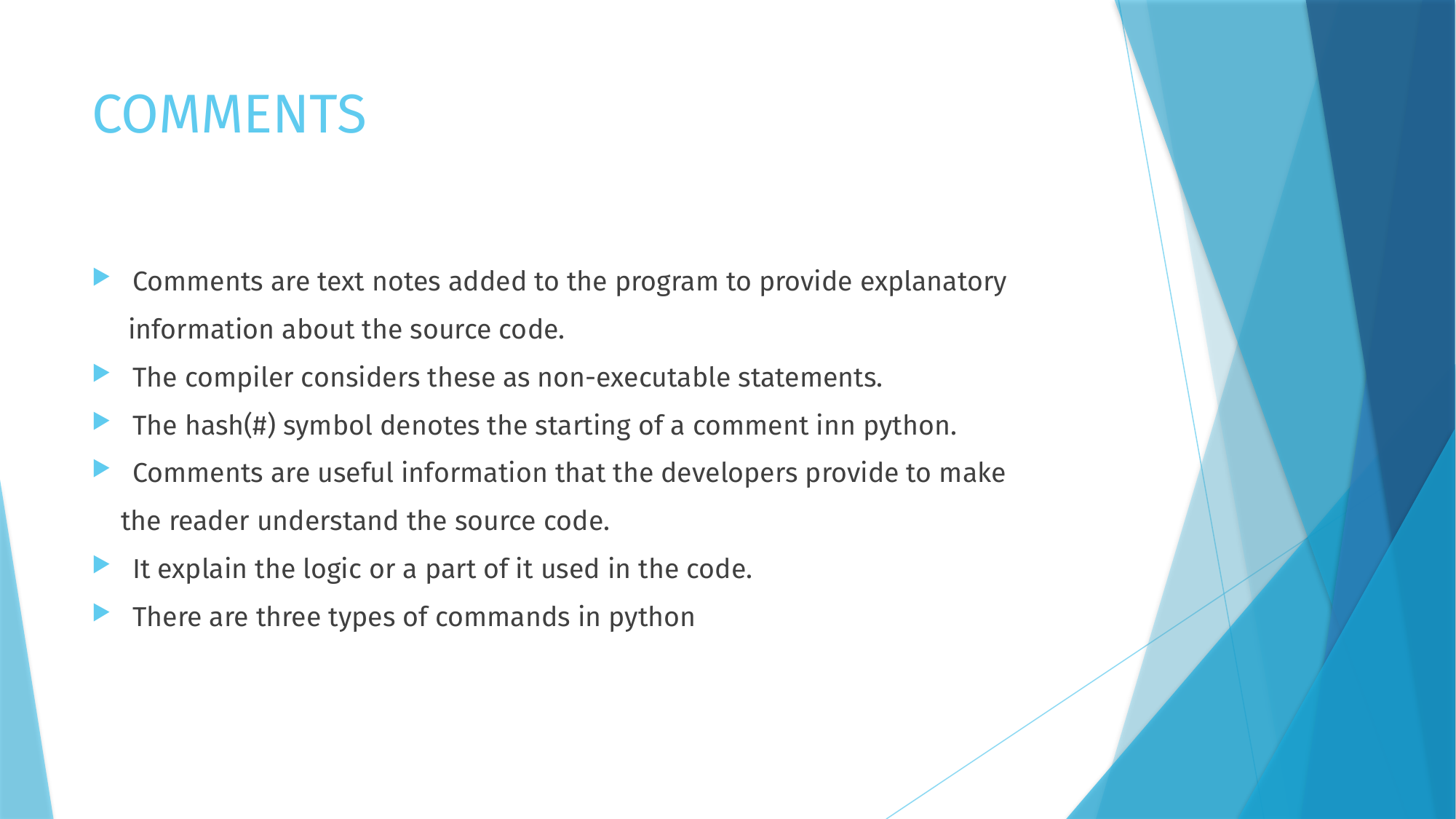

# COMMENTS
Comments are text notes added to the program to provide explanatory
     information about the source code.
The compiler considers these as non-executable statements.
The hash(#) symbol denotes the starting of a comment inn python.
Comments are useful information that the developers provide to make
    the reader understand the source code.
It explain the logic or a part of it used in the code.
There are three types of commands in python